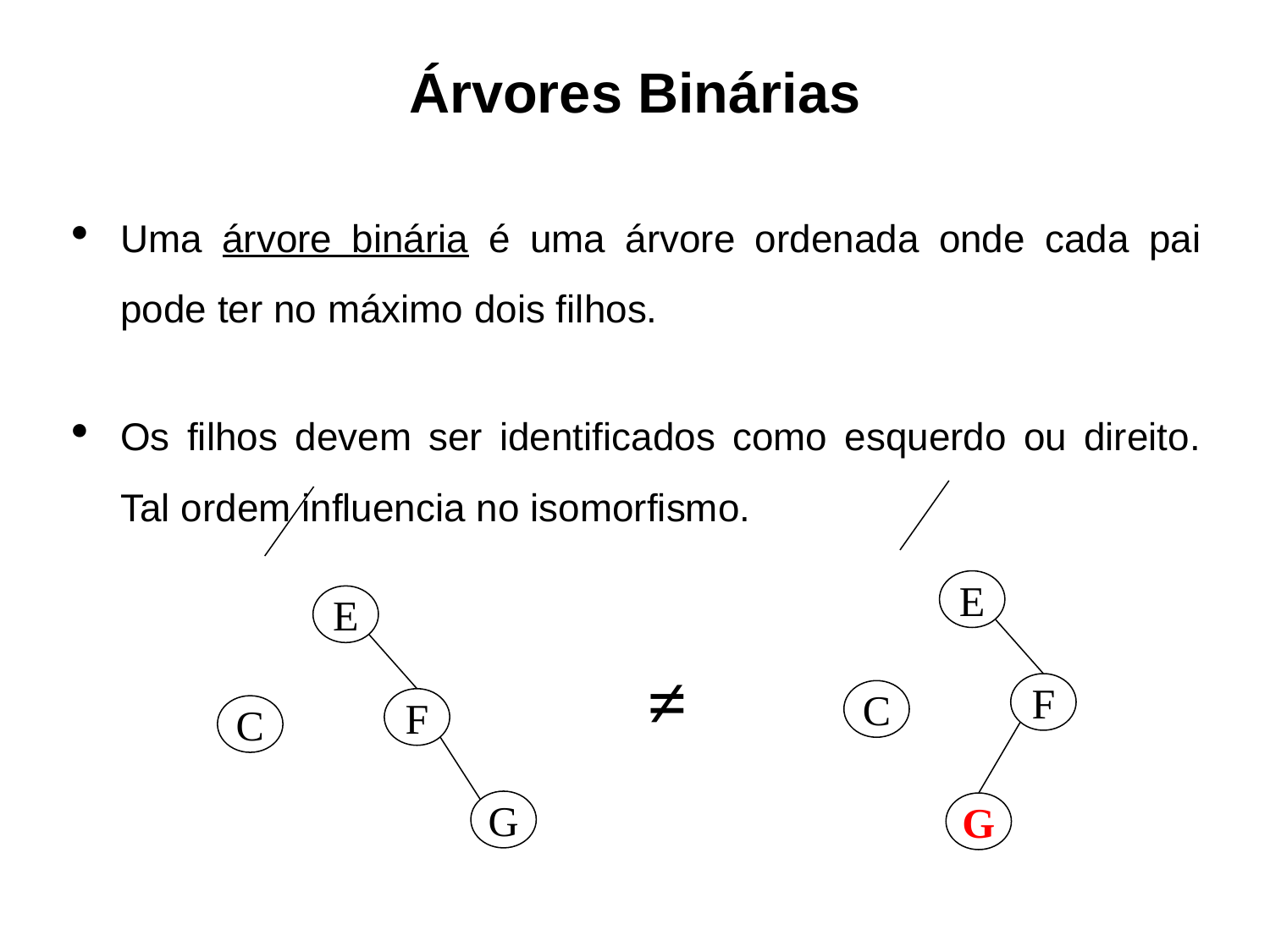

Árvores Binárias
Uma árvore binária é uma árvore ordenada onde cada pai pode ter no máximo dois filhos.

Os filhos devem ser identificados como esquerdo ou direito. Tal ordem influencia no isomorfismo.

E

F
C

G

E

F
C

G
≠